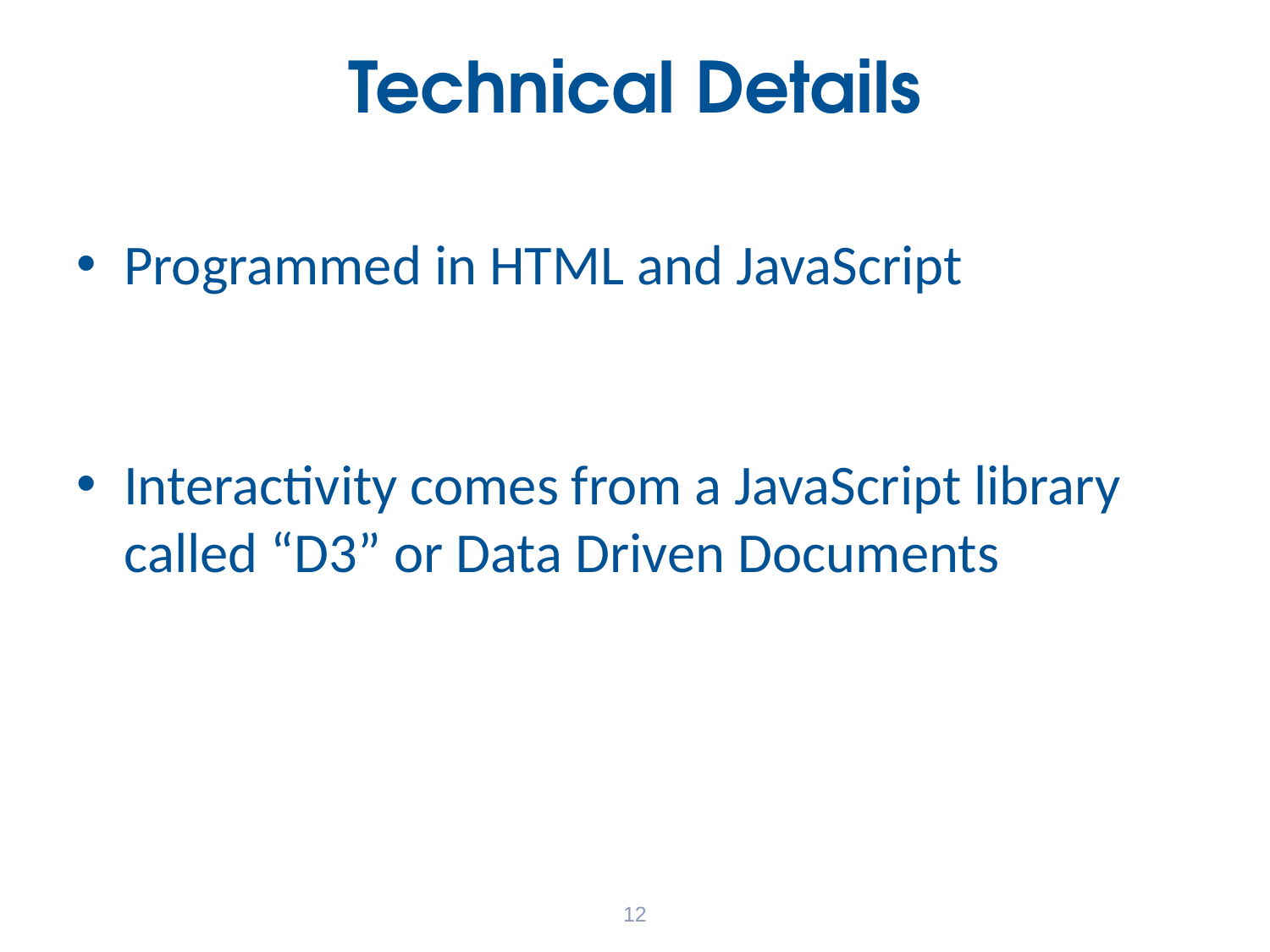

# Technical Details
Programmed in HTML and JavaScript

Interactivity comes from a JavaScript library called “D3” or Data Driven Documents
12